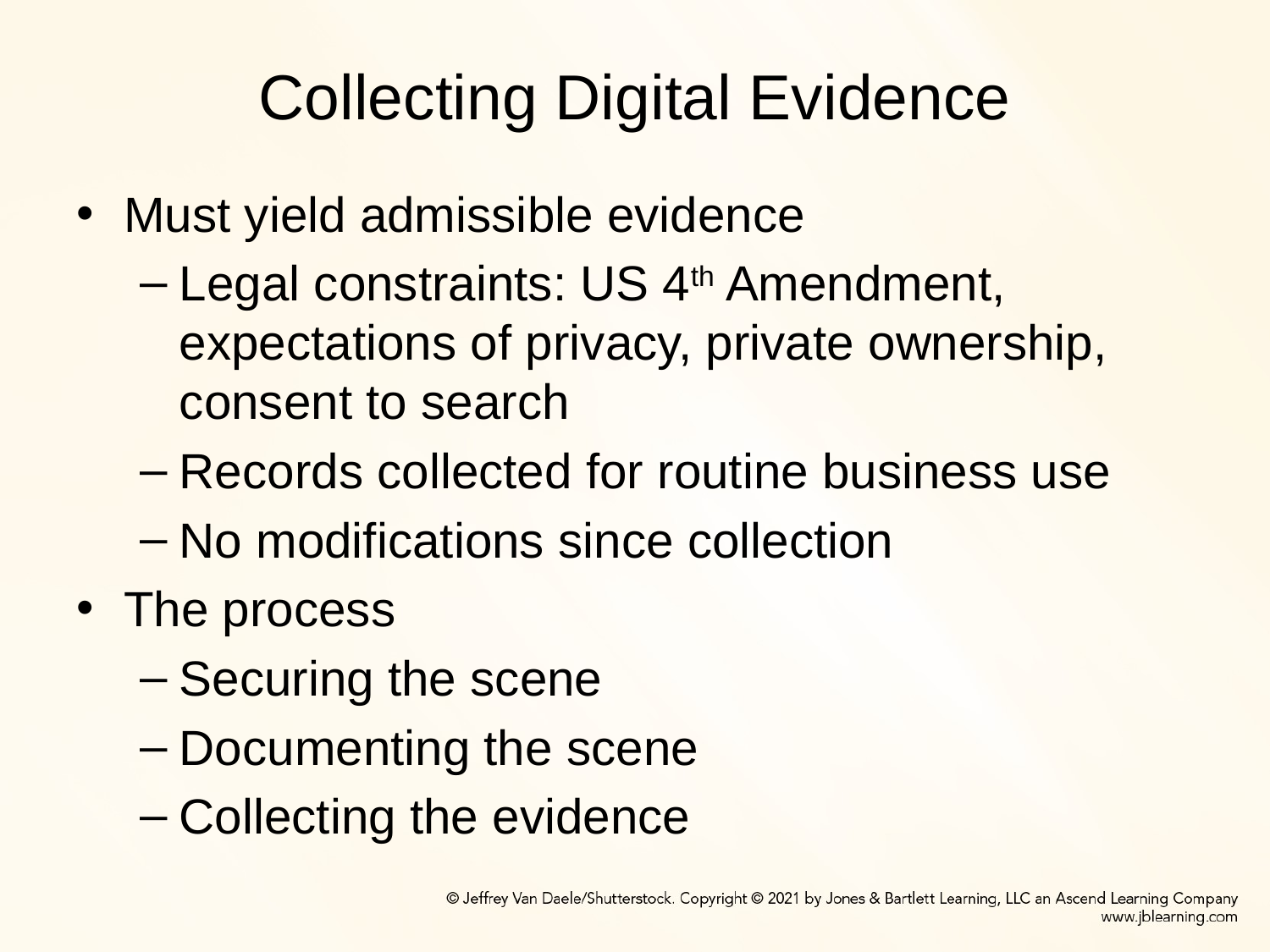

# Collecting Digital Evidence
Must yield admissible evidence
Legal constraints: US 4th Amendment, expectations of privacy, private ownership, consent to search
Records collected for routine business use
No modifications since collection
The process
Securing the scene
Documenting the scene
Collecting the evidence